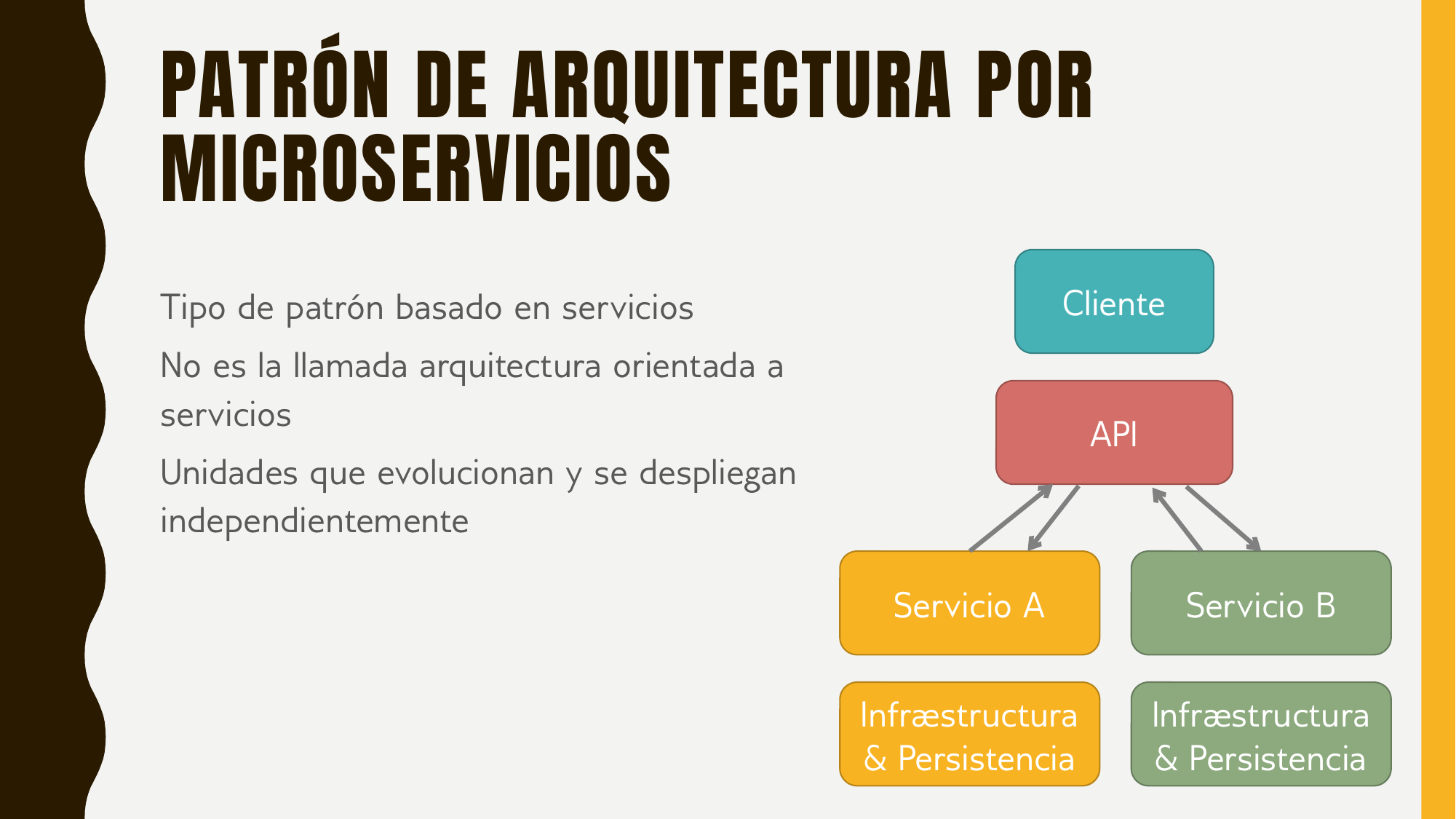

# Patrón de arquitectura por microservicios
Cliente
Tipo de patrón basado en servicios
No es la llamada arquitectura orientada a servicios
Unidades que evolucionan y se despliegan independientemente
API
Servicio A
Servicio B
Infraestructura & Persistencia
Infraestructura & Persistencia